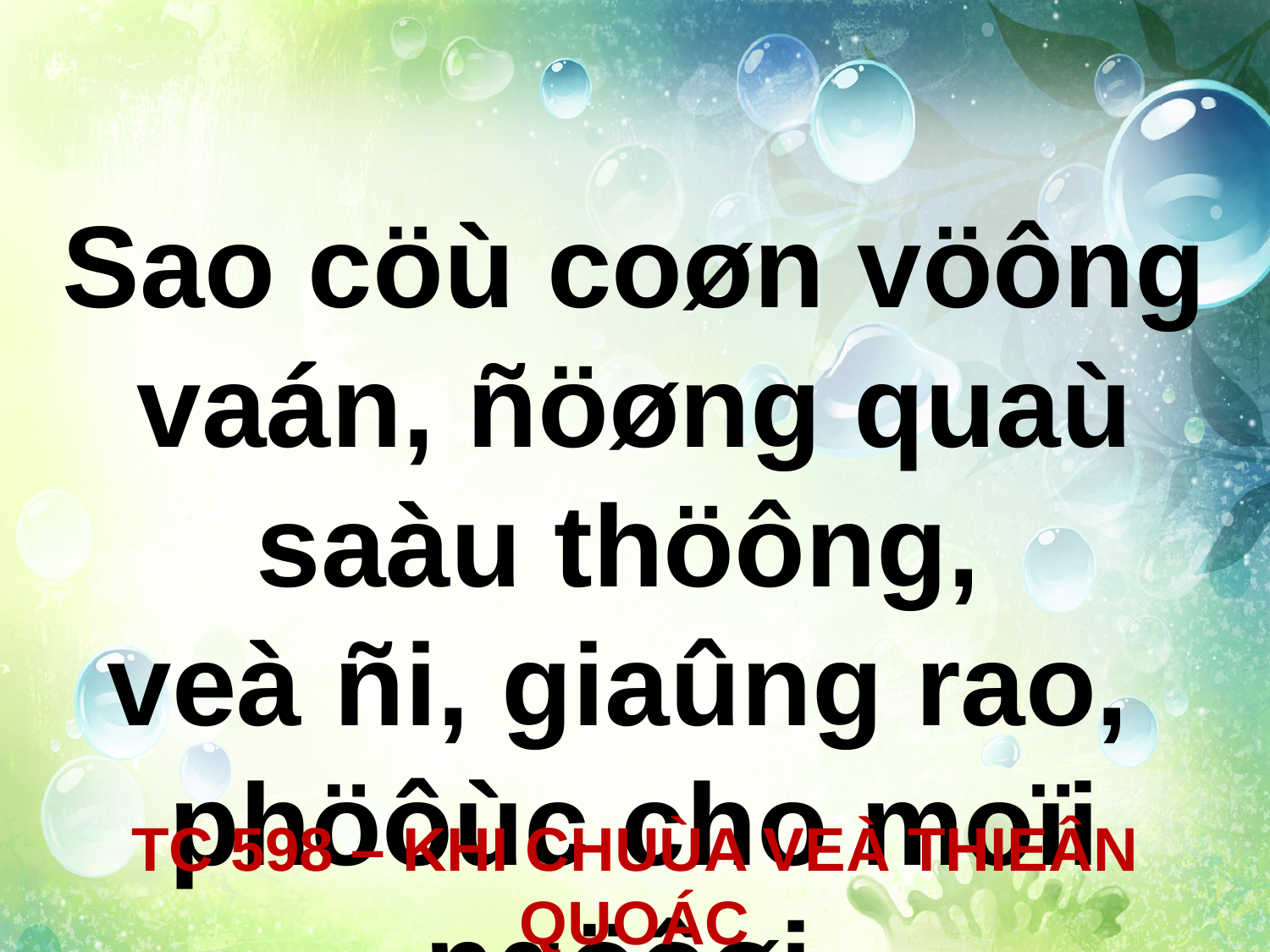

Sao cöù coøn vöông vaán, ñöøng quaù saàu thöông,
veà ñi, giaûng rao,
phöôùc cho moïi ngöôøi.
TC 598 – KHI CHUÙA VEÀ THIEÂN QUOÁC